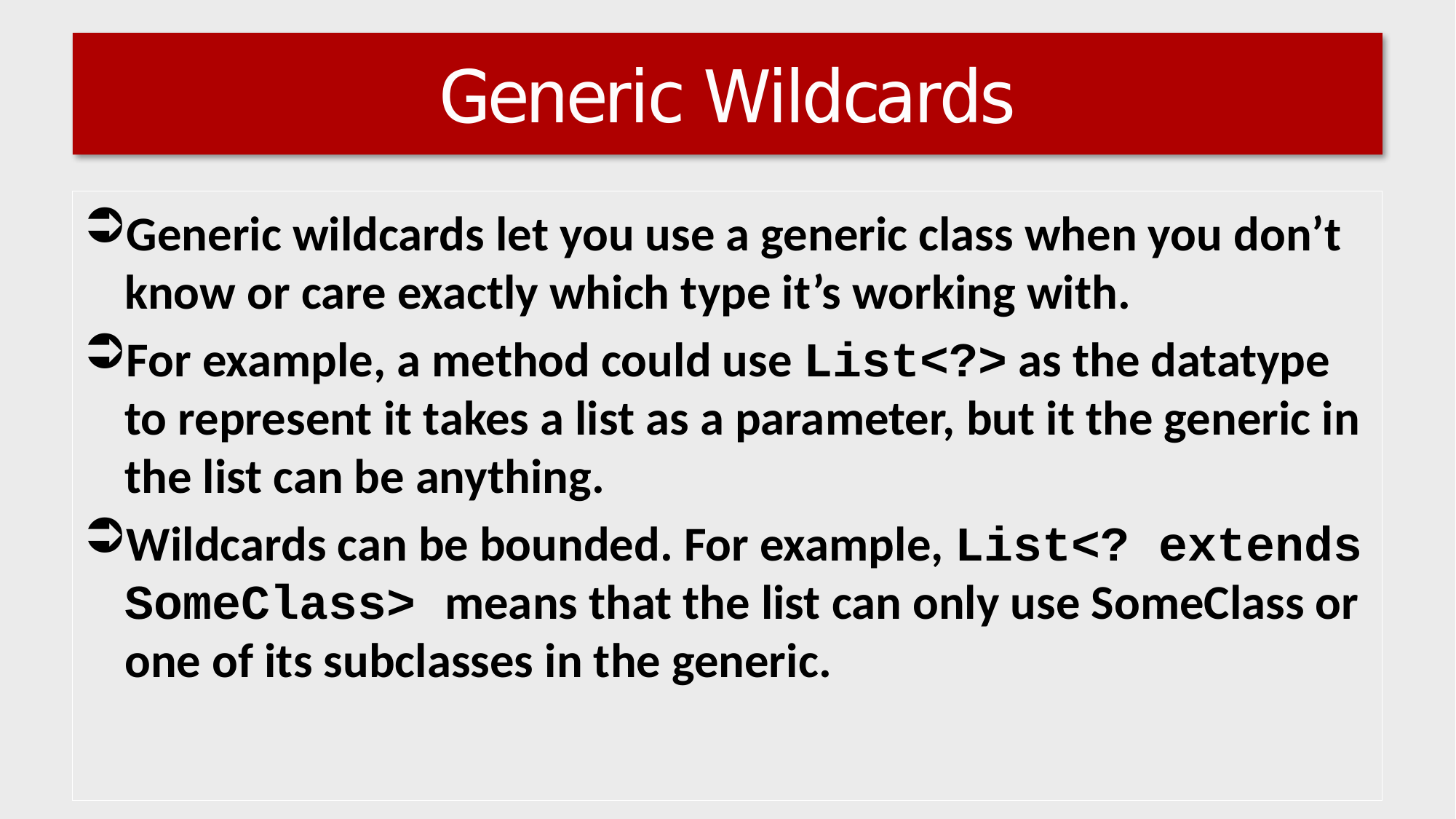

# Generic Wildcards
Generic wildcards let you use a generic class when you don’t know or care exactly which type it’s working with.
For example, a method could use List<?> as the datatype to represent it takes a list as a parameter, but it the generic in the list can be anything.
Wildcards can be bounded. For example, List<? extends SomeClass> means that the list can only use SomeClass or one of its subclasses in the generic.